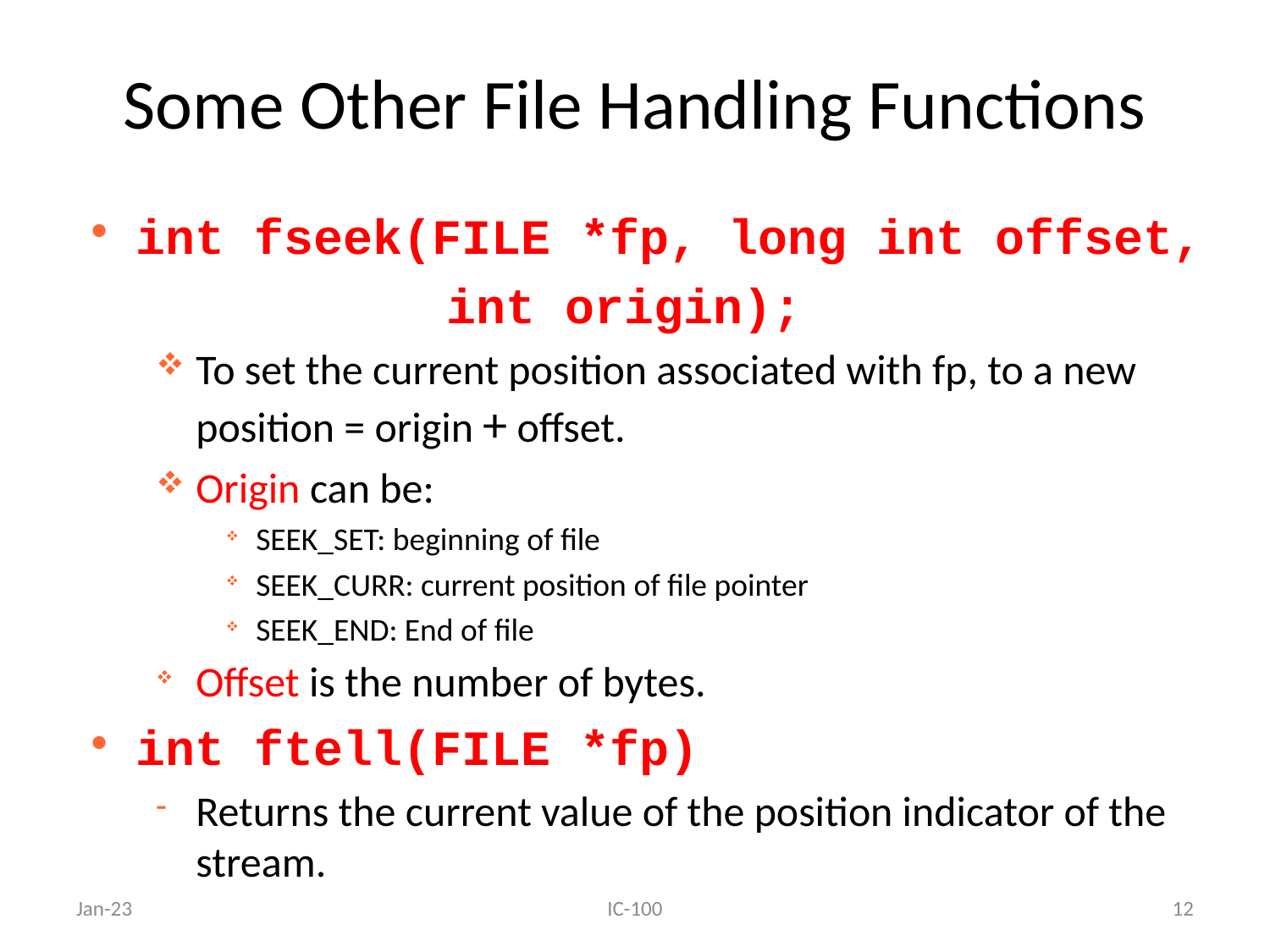

Some Other File Handling Functions
int fseek(FILE *fp, long int offset,
            int origin);
To set the current position associated with fp, to a new position = origin + offset.
Origin can be:
SEEK_SET: beginning of file
SEEK_CURR: current position of file pointer
SEEK_END: End of file
Offset is the number of bytes.
int ftell(FILE *fp)
Returns the current value of the position indicator of the stream.
Jan-23
IC-100
12